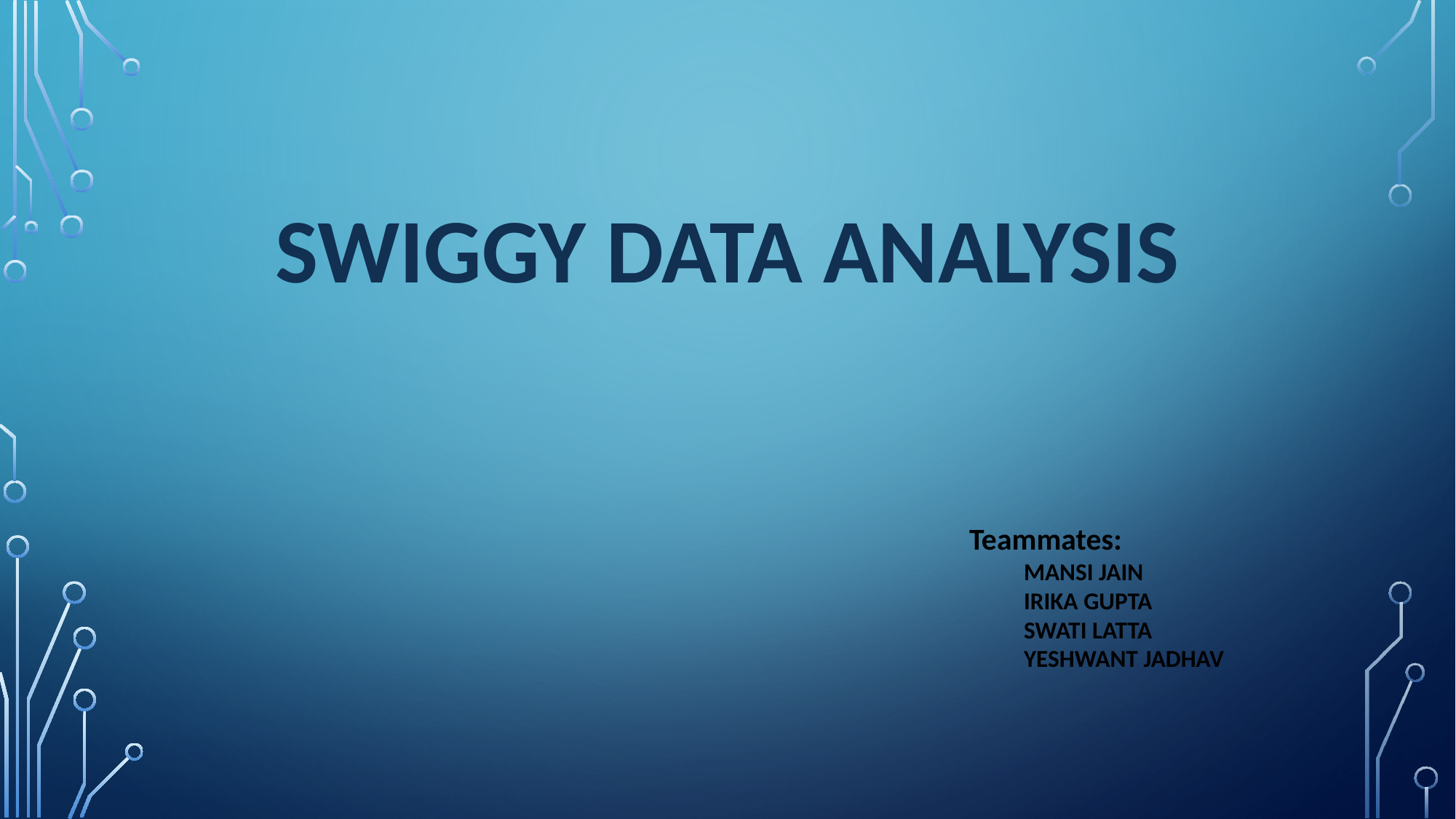

# Swiggy data ANALYSIS

Teammates:
MANSI JAIN
IRIKA GUPTA
SWATI LATTA
YESHWANT JADHAV